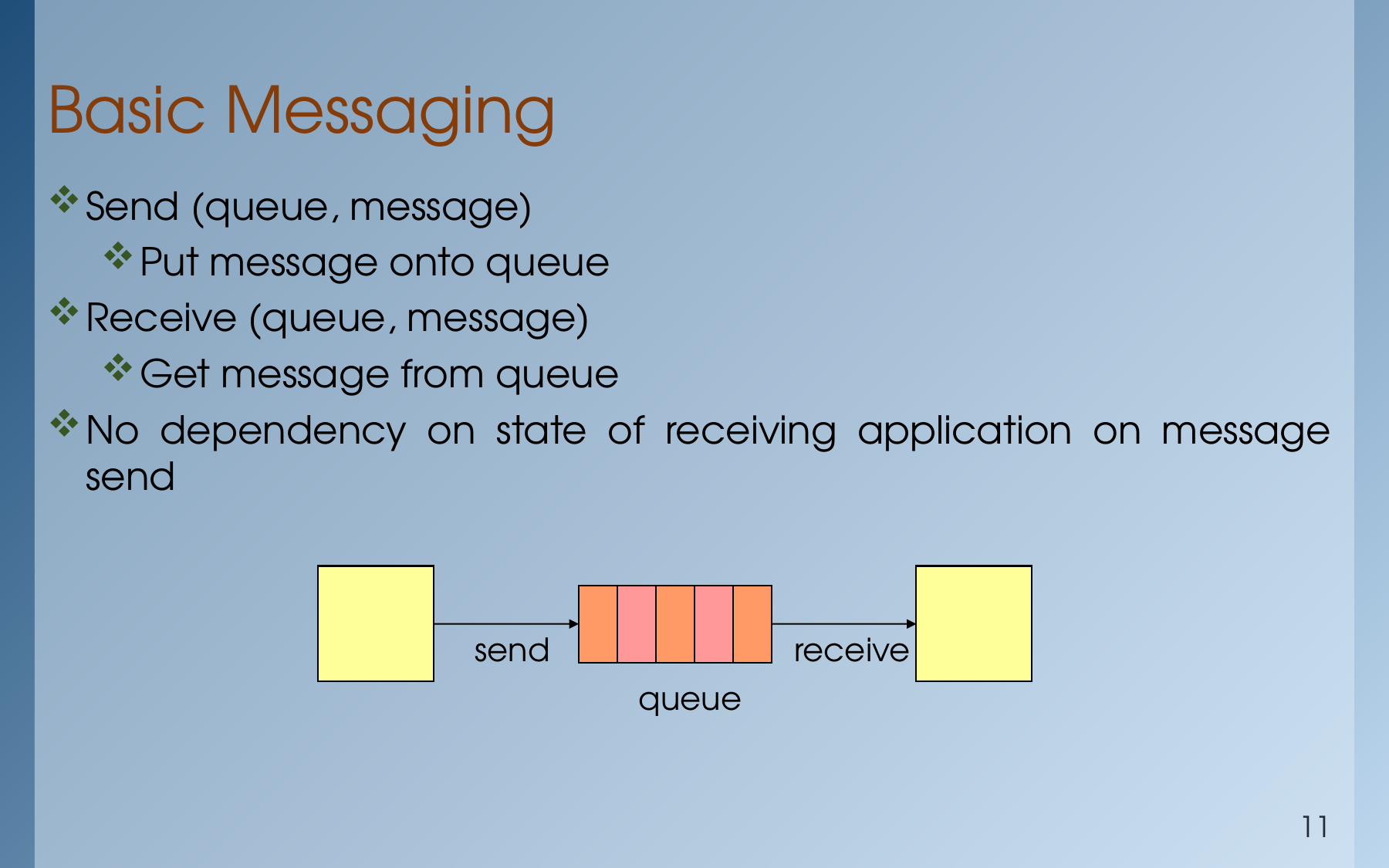

# Basic Messaging
Send (queue, message)
Put message onto queue
Receive (queue, message)
Get message from queue
No dependency on state of receiving application on message send

send

receive
queue
11